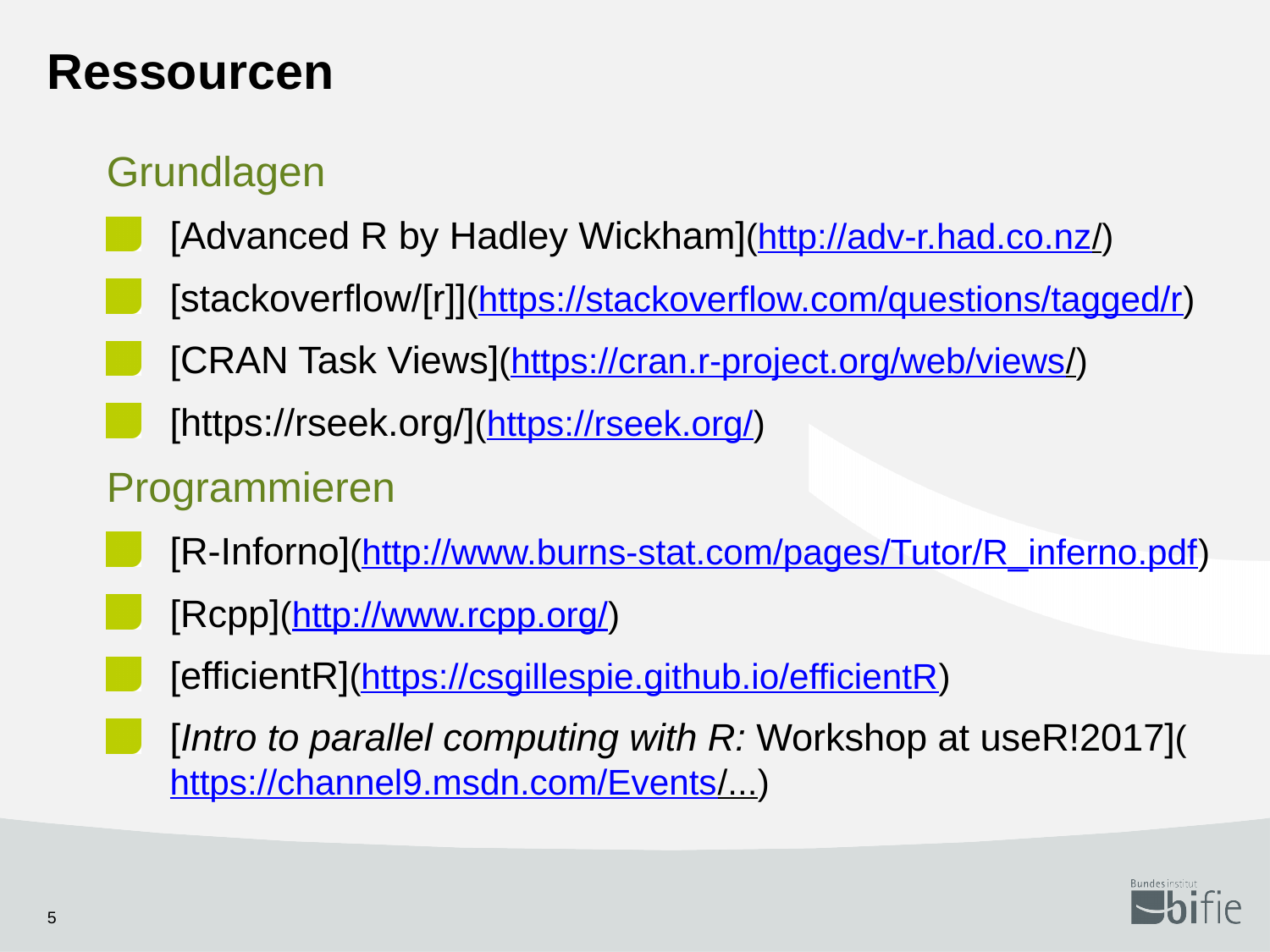

# Ressourcen
Grundlagen
[Advanced R by Hadley Wickham](http://adv-r.had.co.nz/)
[stackoverflow/[r]](https://stackoverflow.com/questions/tagged/r)
[CRAN Task Views](https://cran.r-project.org/web/views/)
[https://rseek.org/](https://rseek.org/)
Programmieren
[R-Inforno](http://www.burns-stat.com/pages/Tutor/R_inferno.pdf)
[Rcpp](http://www.rcpp.org/)
[efficientR](https://csgillespie.github.io/efficientR)
[Intro to parallel computing with R: Workshop at useR!2017](https://channel9.msdn.com/Events/...)